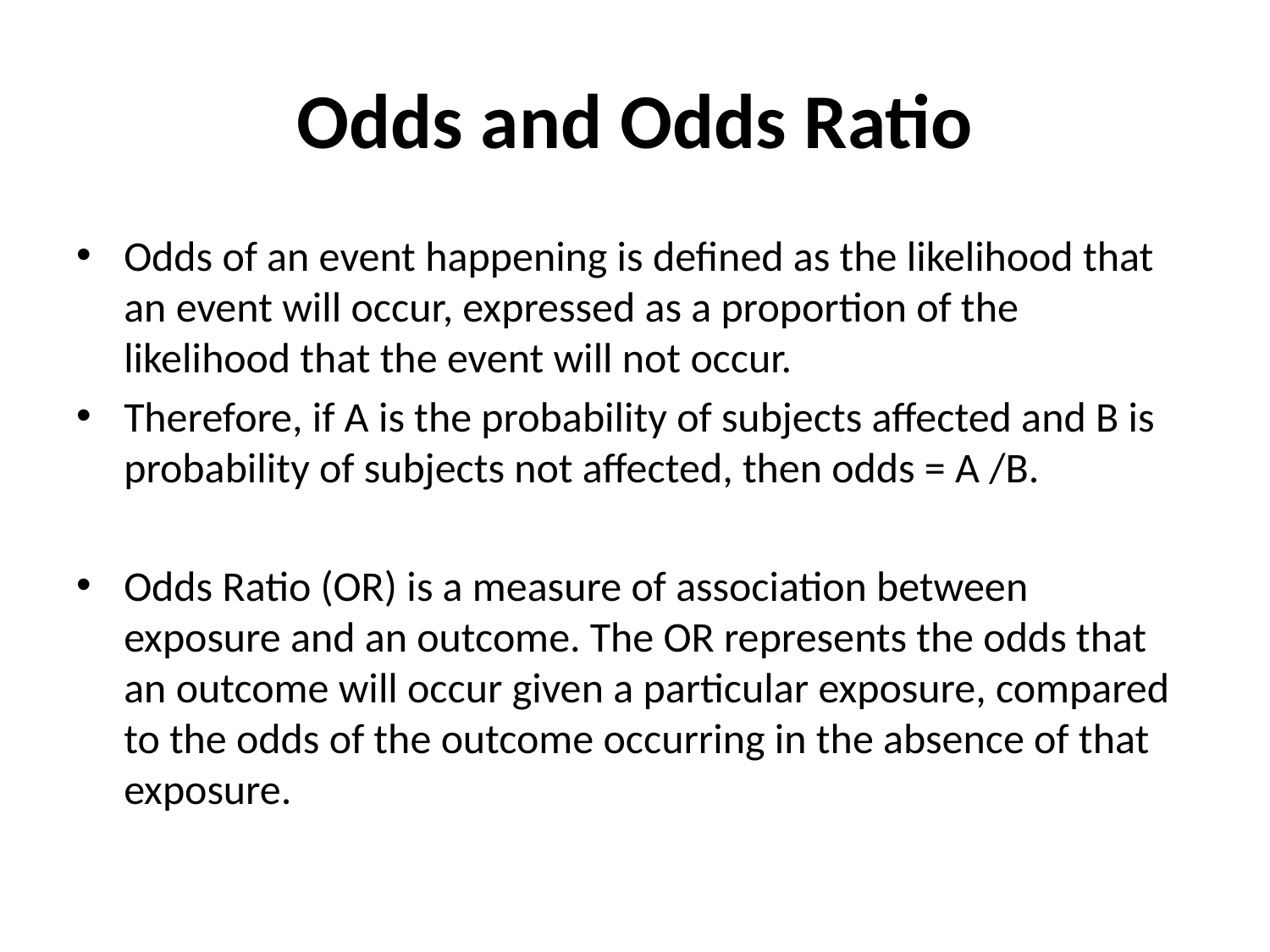

# Odds and Odds Ratio
Odds of an event happening is defined as the likelihood that an event will occur, expressed as a proportion of the likelihood that the event will not occur.
Therefore, if A is the probability of subjects affected and B is probability of subjects not affected, then odds = A /B.

Odds Ratio (OR) is a measure of association between exposure and an outcome. The OR represents the odds that an outcome will occur given a particular exposure, compared to the odds of the outcome occurring in the absence of that exposure.